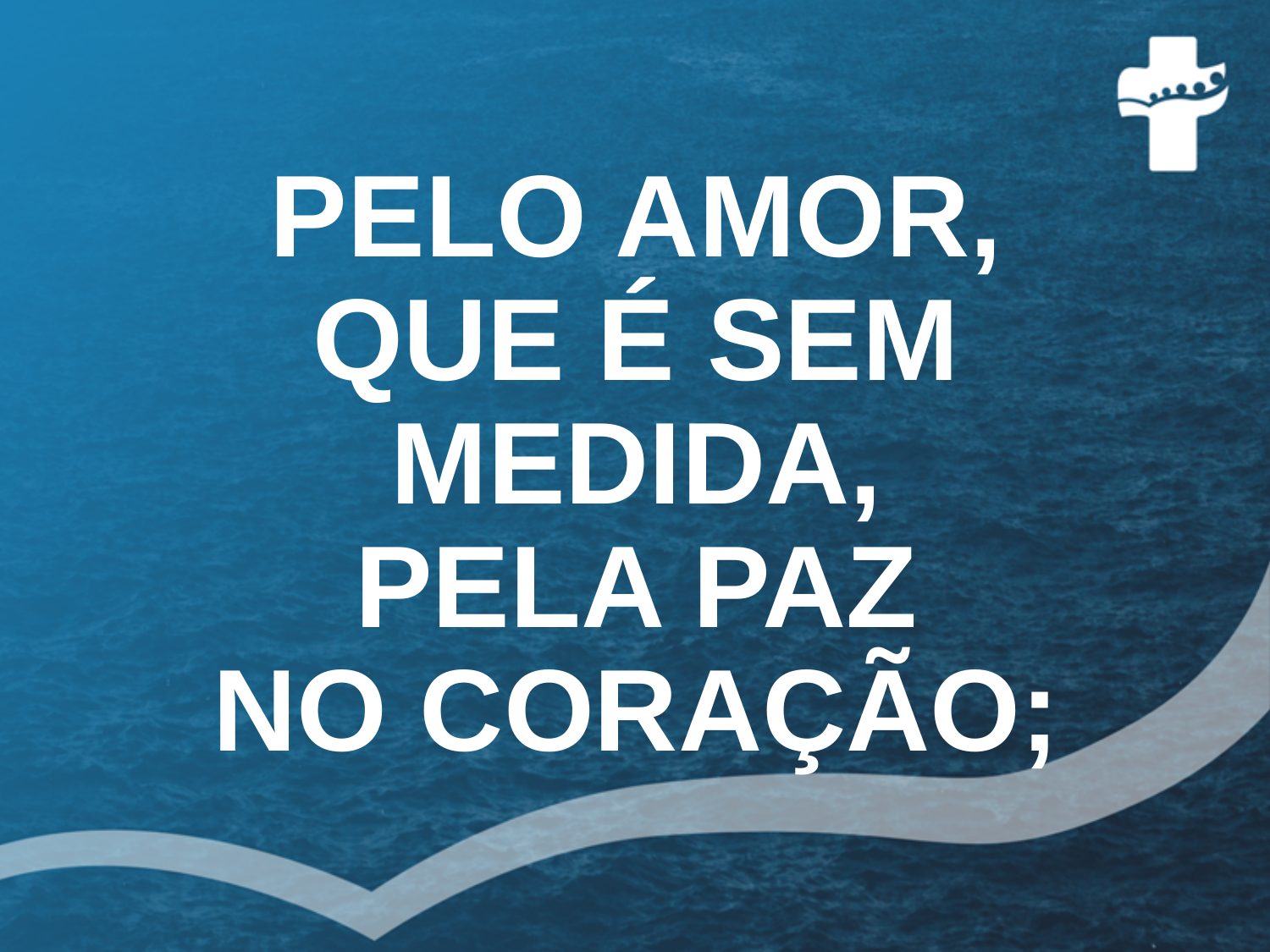

# PELO AMOR, QUE É SEM MEDIDA, PELA PAZ NO CORAÇÃO;